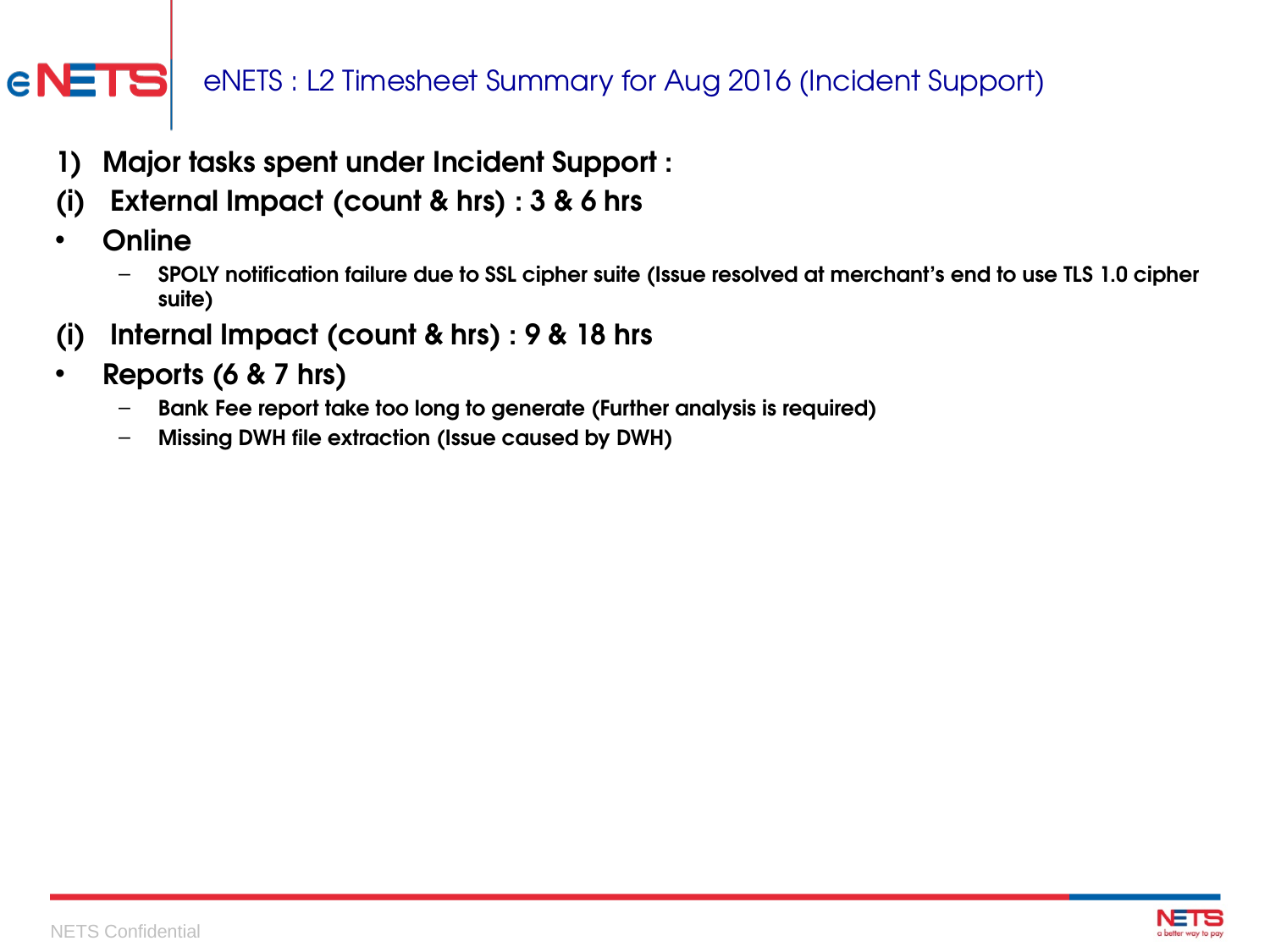

# eNETS : L2 Timesheet Summary for Aug 2016 (Incident Support)
Major tasks spent under Incident Support :
External Impact (count & hrs) : 3 & 6 hrs
Online
SPOLY notification failure due to SSL cipher suite (Issue resolved at merchant’s end to use TLS 1.0 cipher suite)
Internal Impact (count & hrs) : 9 & 18 hrs
Reports (6 & 7 hrs)
Bank Fee report take too long to generate (Further analysis is required)
Missing DWH file extraction (Issue caused by DWH)